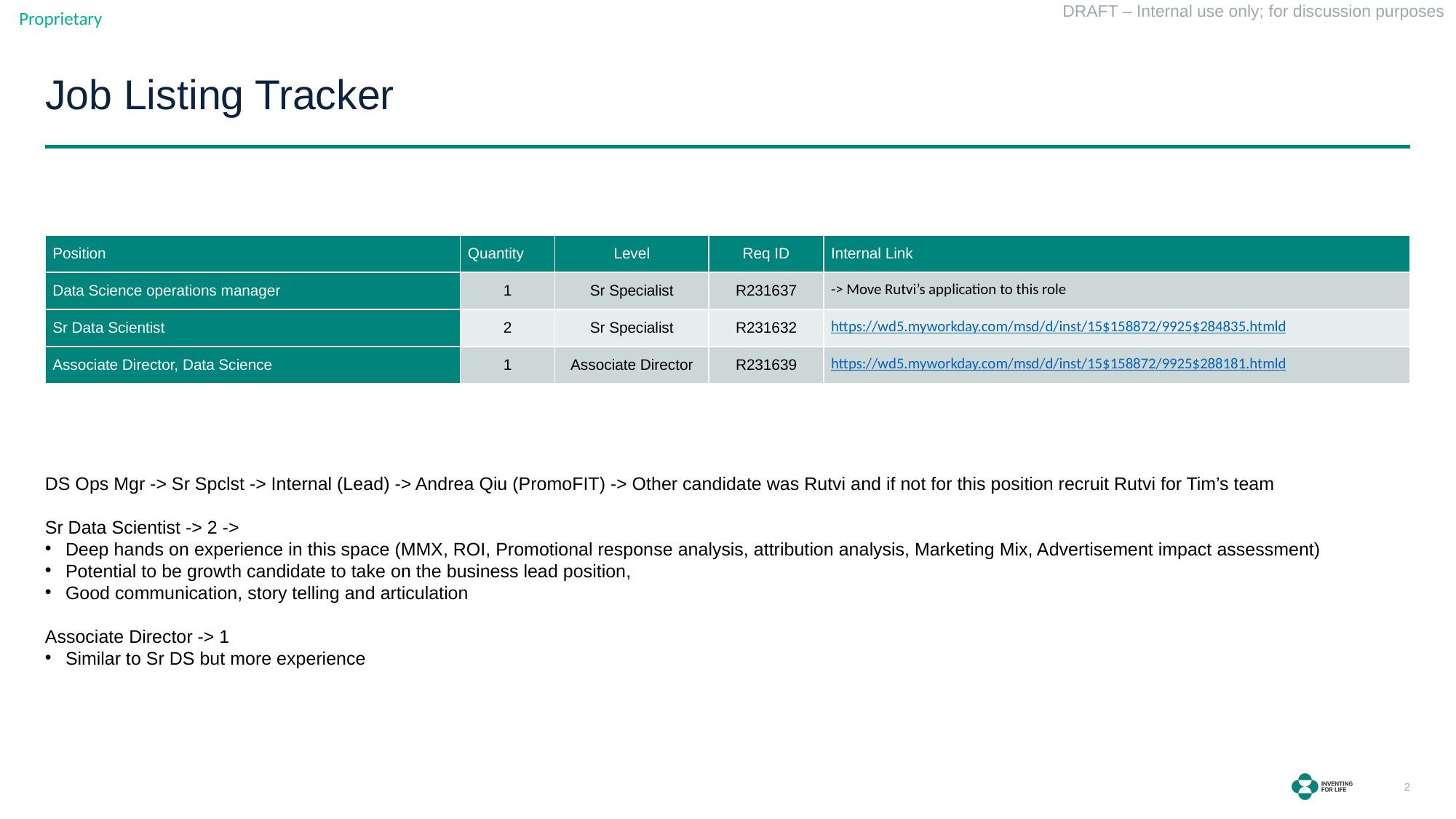

# Job Listing Tracker
| Position | Quantity | Level | Req ID | Internal Link |
| --- | --- | --- | --- | --- |
| Data Science operations manager | 1 | Sr Specialist | R231637 | -> Move Rutvi’s application to this role |
| Sr Data Scientist | 2 | Sr Specialist | R231632 | https://wd5.myworkday.com/msd/d/inst/15$158872/9925$284835.htmld |
| Associate Director, Data Science | 1 | Associate Director | R231639 | https://wd5.myworkday.com/msd/d/inst/15$158872/9925$288181.htmld |
DS Ops Mgr -> Sr Spclst -> Internal (Lead) -> Andrea Qiu (PromoFIT) -> Other candidate was Rutvi and if not for this position recruit Rutvi for Tim’s team

Sr Data Scientist -> 2 ->
Deep hands on experience in this space (MMX, ROI, Promotional response analysis, attribution analysis, Marketing Mix, Advertisement impact assessment)
Potential to be growth candidate to take on the business lead position,
Good communication, story telling and articulation

Associate Director -> 1
Similar to Sr DS but more experience
2